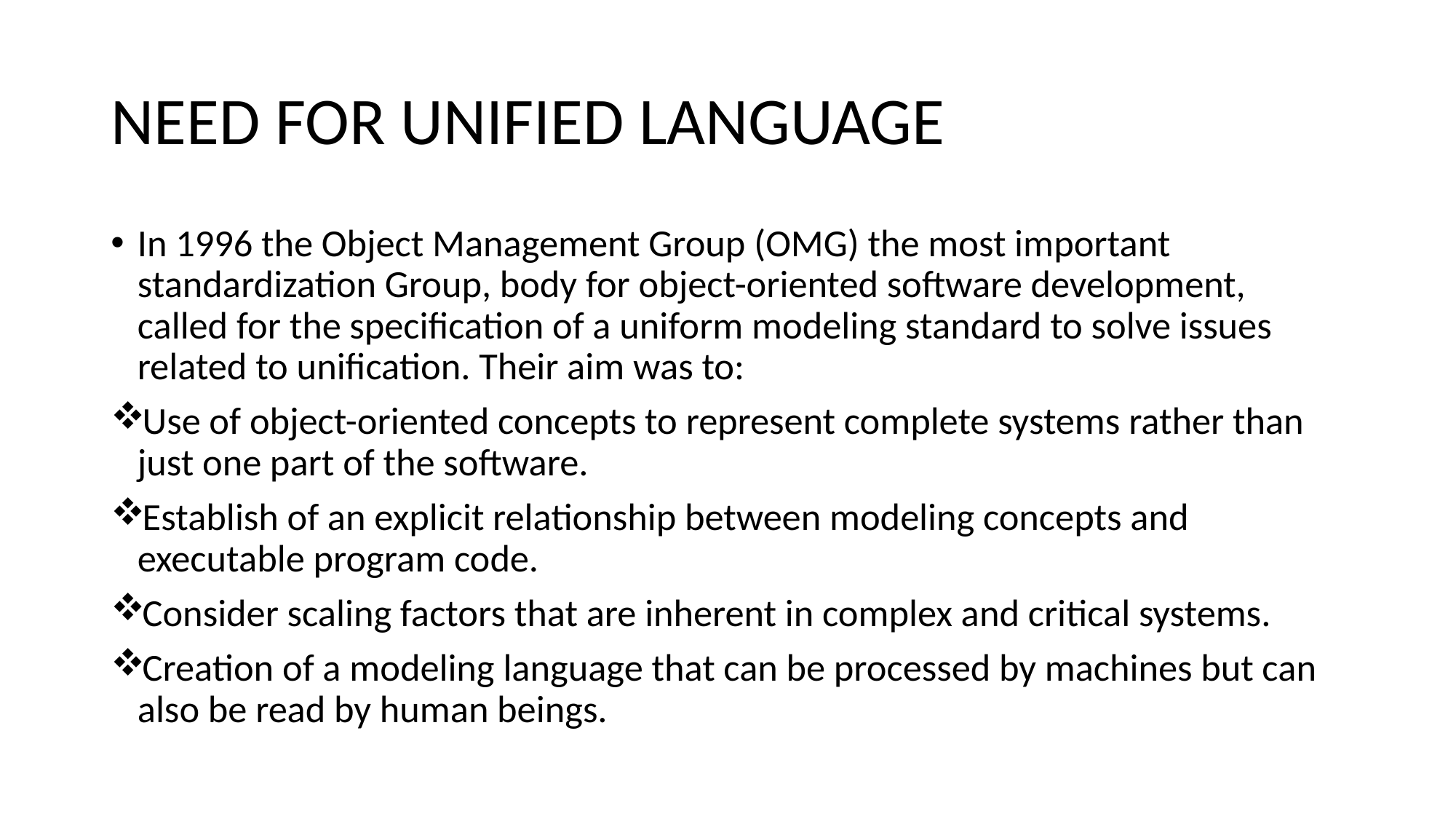

# NEED FOR UNIFIED LANGUAGE
In 1996 the Object Management Group (OMG) the most important standardization Group, body for object-oriented software development, called for the specification of a uniform modeling standard to solve issues related to unification. Their aim was to:
Use of object-oriented concepts to represent complete systems rather than just one part of the software.
Establish of an explicit relationship between modeling concepts and executable program code.
Consider scaling factors that are inherent in complex and critical systems.
Creation of a modeling language that can be processed by machines but can also be read by human beings.